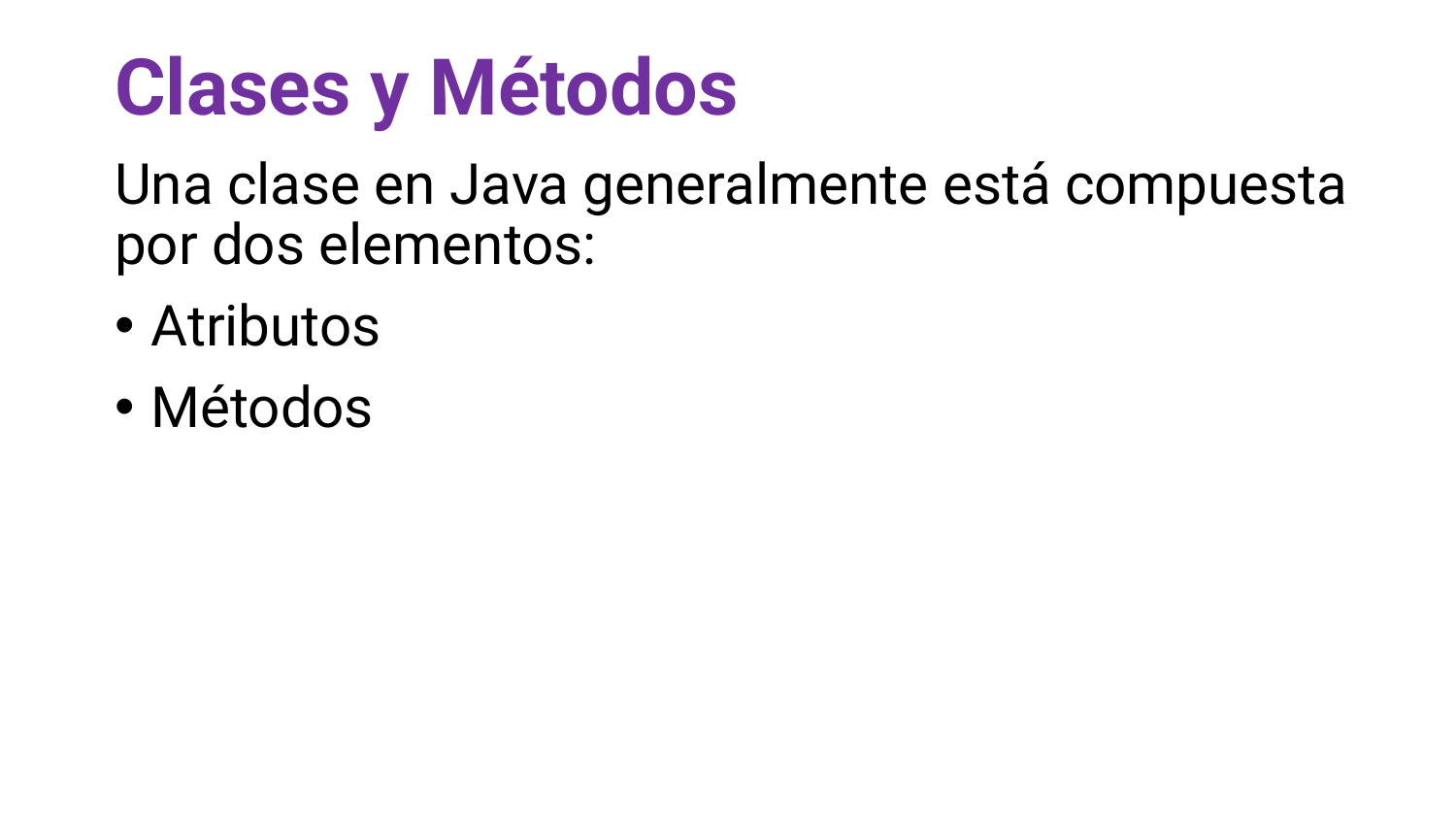

# Clases y Métodos
Una clase en Java generalmente está compuesta por dos elementos:
Atributos
Métodos